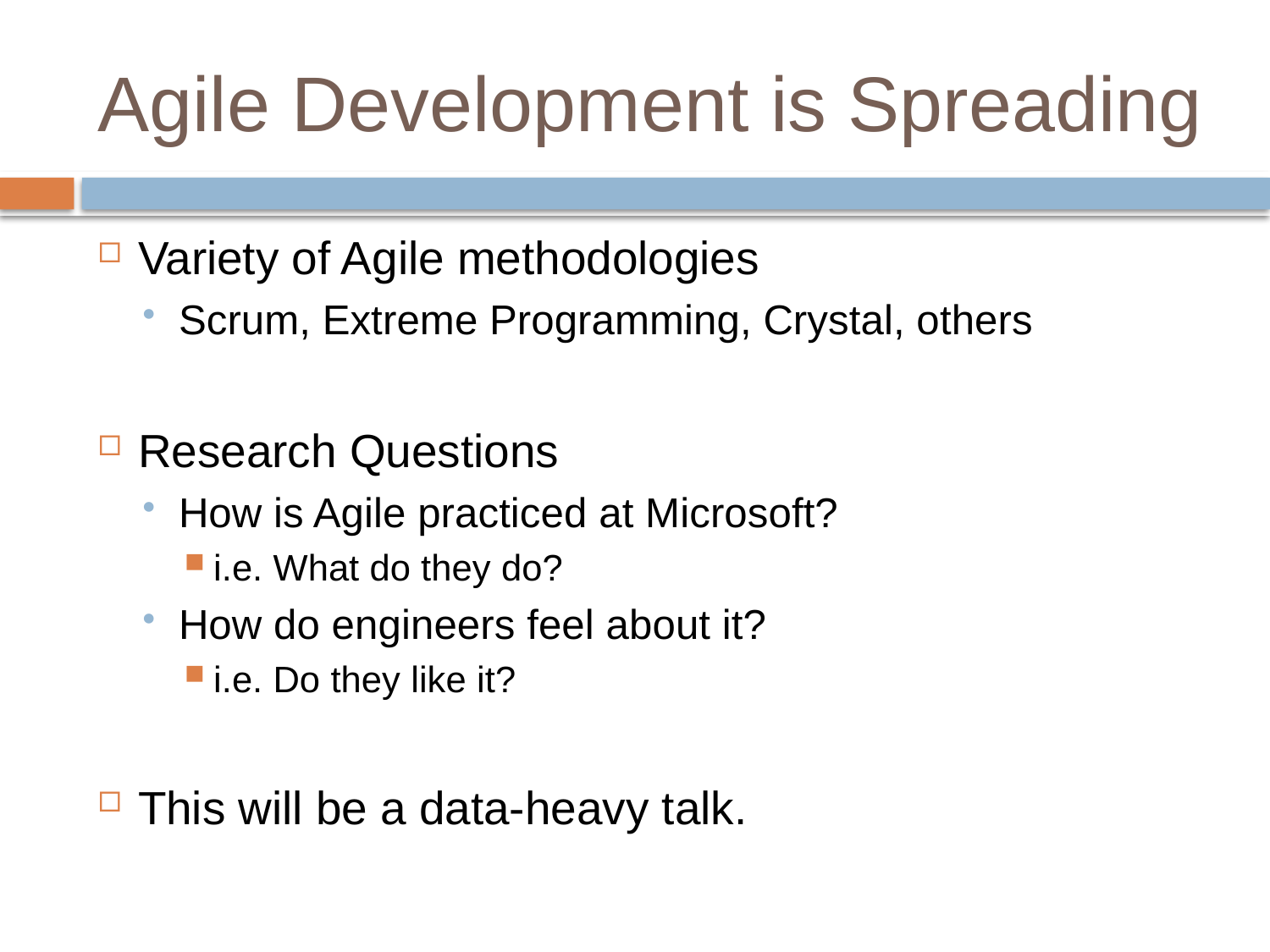

# Agile Development is Spreading
Variety of Agile methodologies
Scrum, Extreme Programming, Crystal, others

Research Questions
How is Agile practiced at Microsoft?
i.e. What do they do?
How do engineers feel about it?
i.e. Do they like it?

This will be a data-heavy talk.